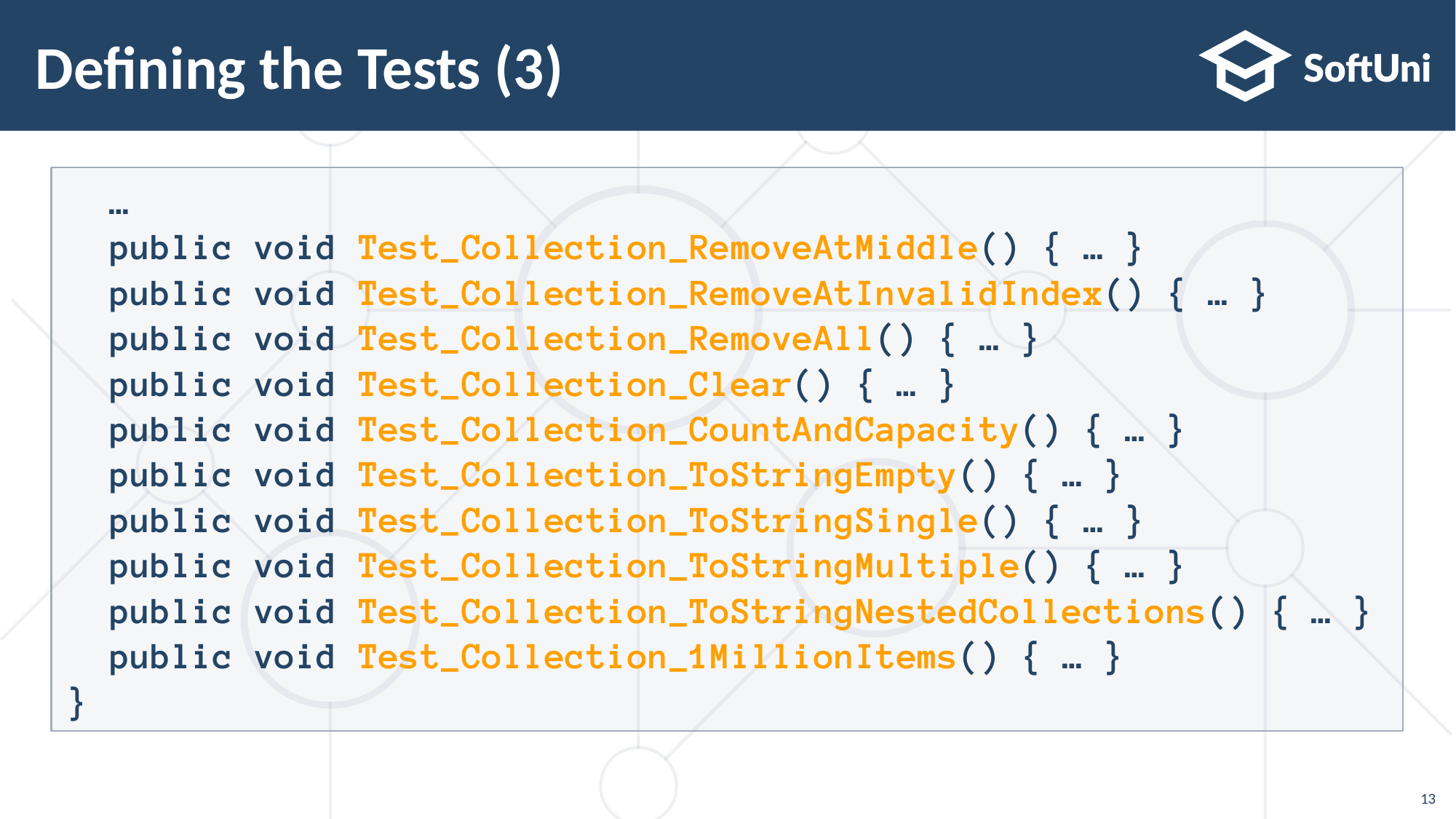

# Defining the Tests (3)
  …
  public void Test_Collection_RemoveAtMiddle() { … }
  public void Test_Collection_RemoveAtInvalidIndex() { … }
  public void Test_Collection_RemoveAll() { … }
  public void Test_Collection_Clear() { … }
  public void Test_Collection_CountAndCapacity() { … }
  public void Test_Collection_ToStringEmpty() { … }
  public void Test_Collection_ToStringSingle() { … }
  public void Test_Collection_ToStringMultiple() { … }
  public void Test_Collection_ToStringNestedCollections() { … }
  public void Test_Collection_1MillionItems() { … }
}
13